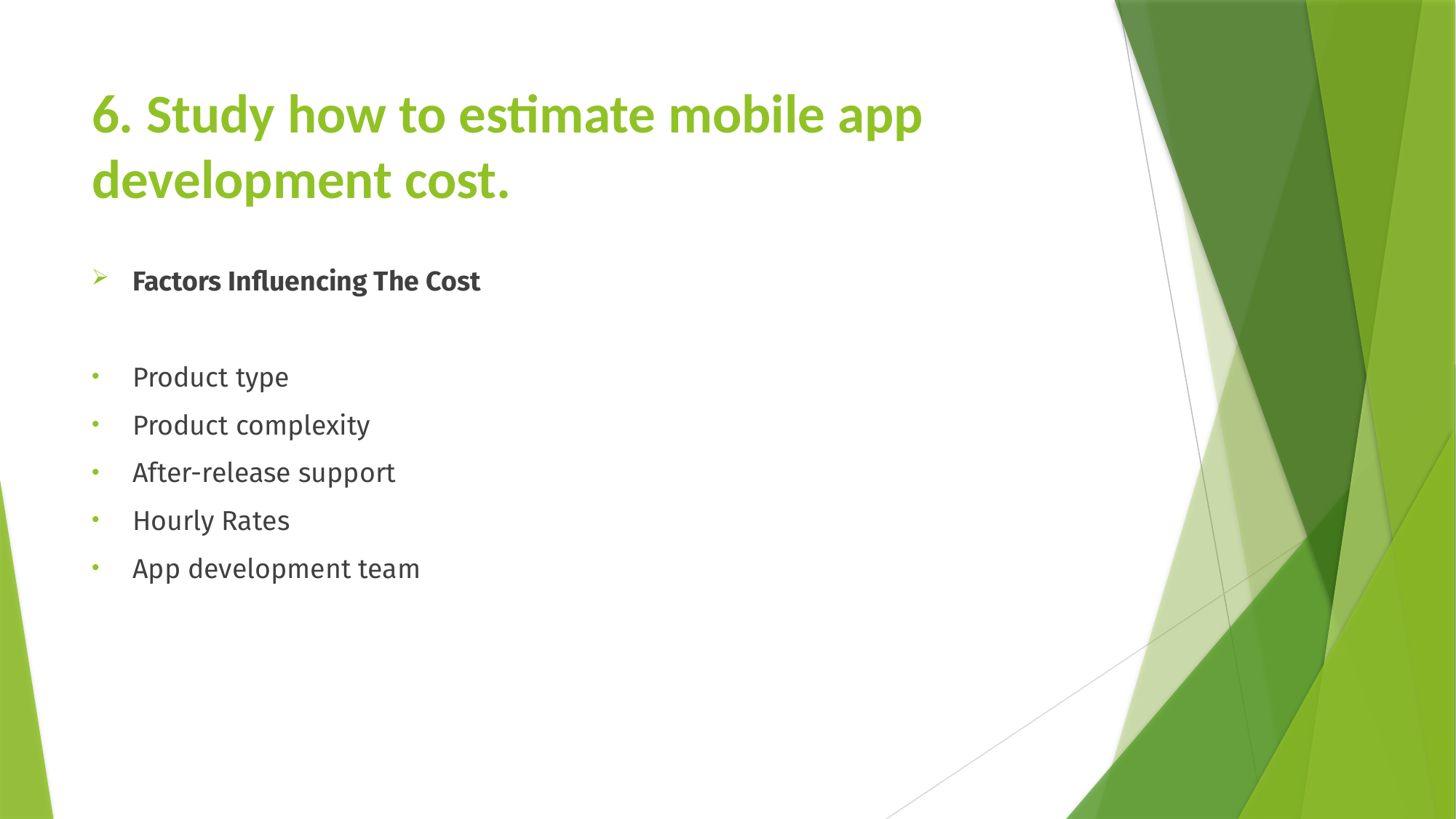

# 6. Study how to estimate mobile app development cost.
Factors Influencing The Cost

Product type
Product complexity
After-release support
Hourly Rates
App development team